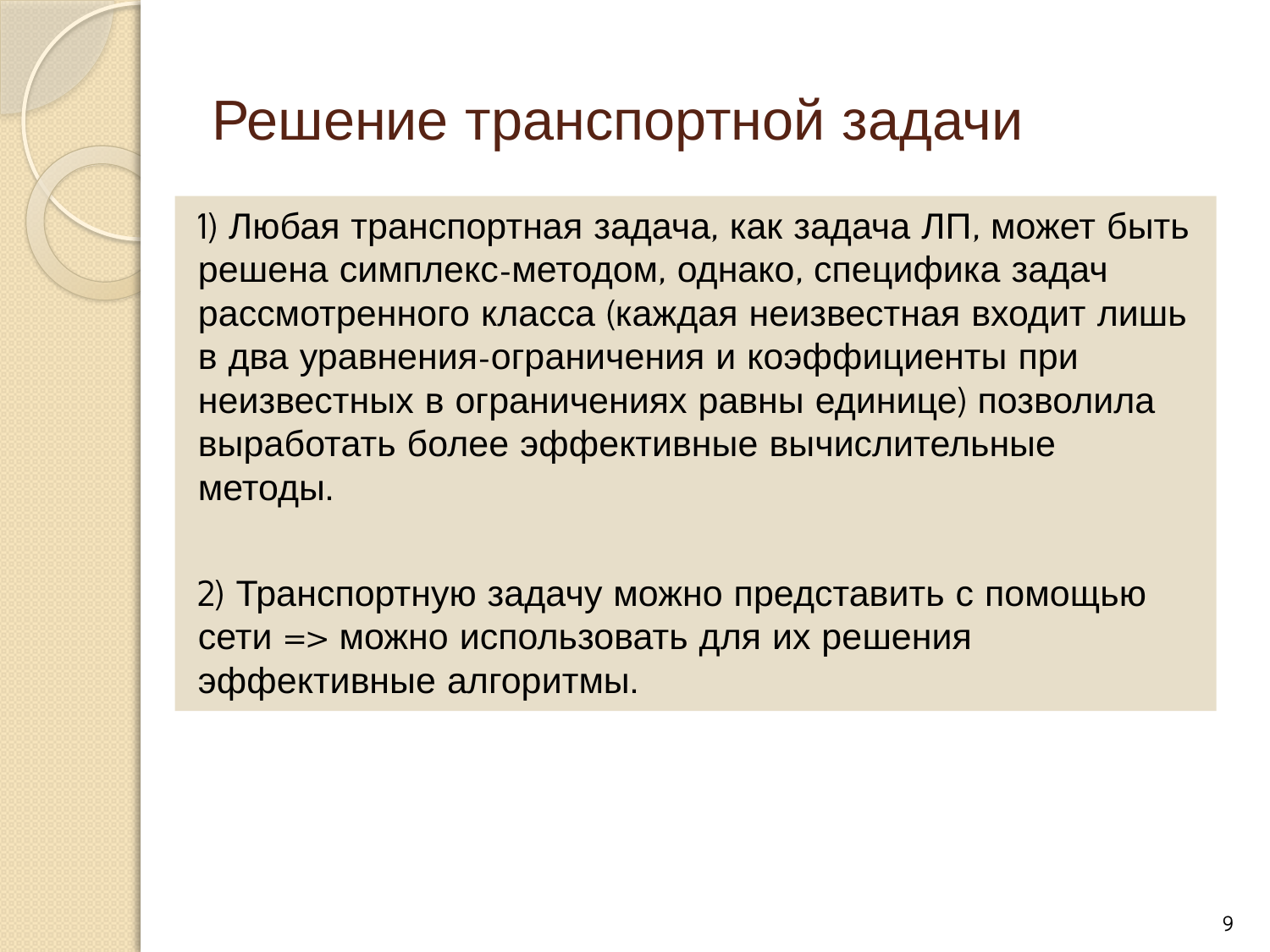

# Решение транспортной задачи
1) Любая транспортная задача, как задача ЛП, может быть решена симплекс-методом, однако, специфика задач рассмотренного класса (каждая неизвестная входит лишь в два уравнения-ограничения и коэффициенты при неизвестных в ограничениях равны единице) позволила выработать более эффективные вычислительные методы.

2) Транспортную задачу можно представить с помощью сети => можно использовать для их решения эффективные алгоритмы.

9